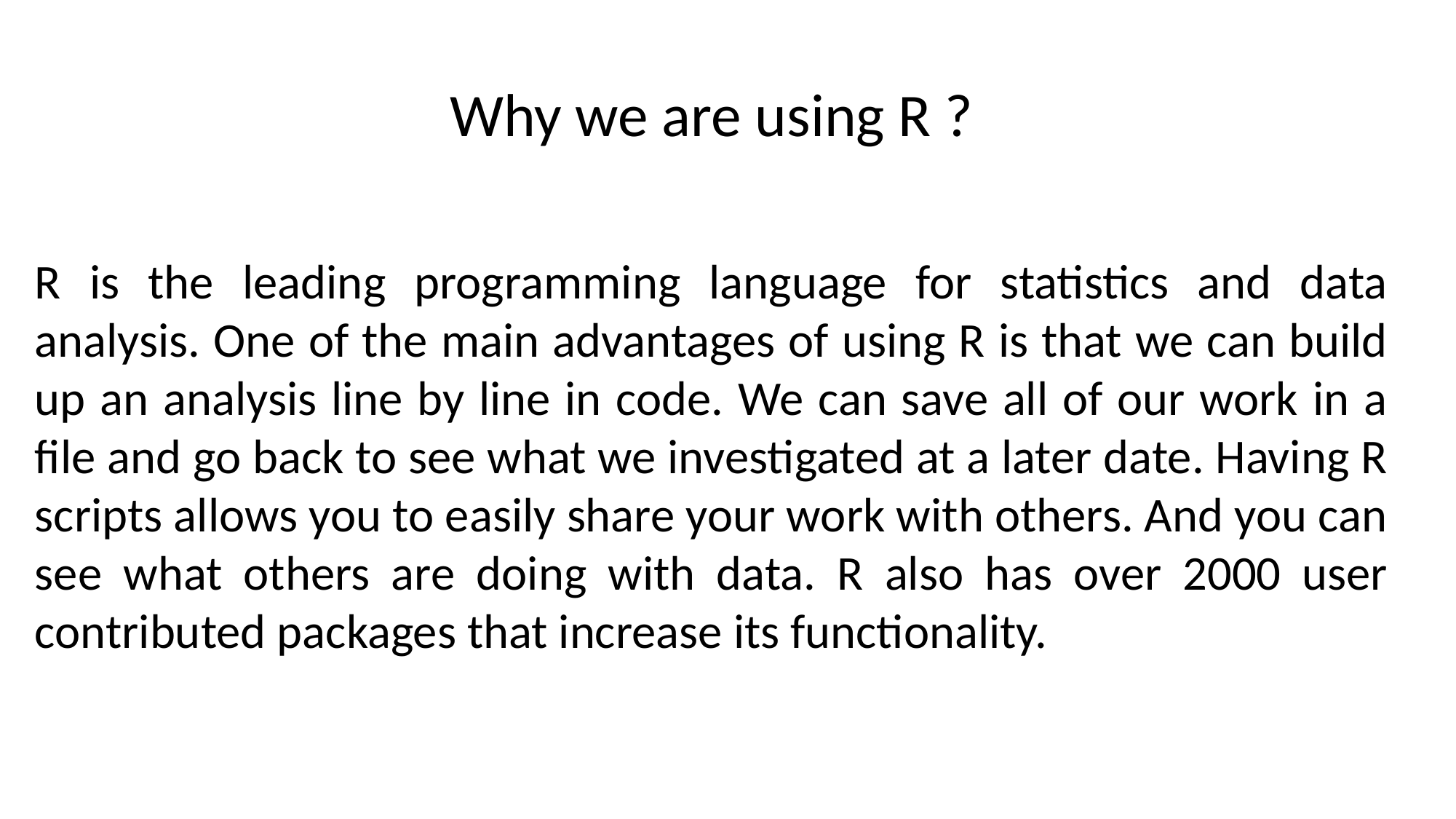

Why we are using R ?
R is the leading programming language for statistics and data analysis. One of the main advantages of using R is that we can build up an analysis line by line in code. We can save all of our work in a file and go back to see what we investigated at a later date. Having R scripts allows you to easily share your work with others. And you can see what others are doing with data. R also has over 2000 user contributed packages that increase its functionality.